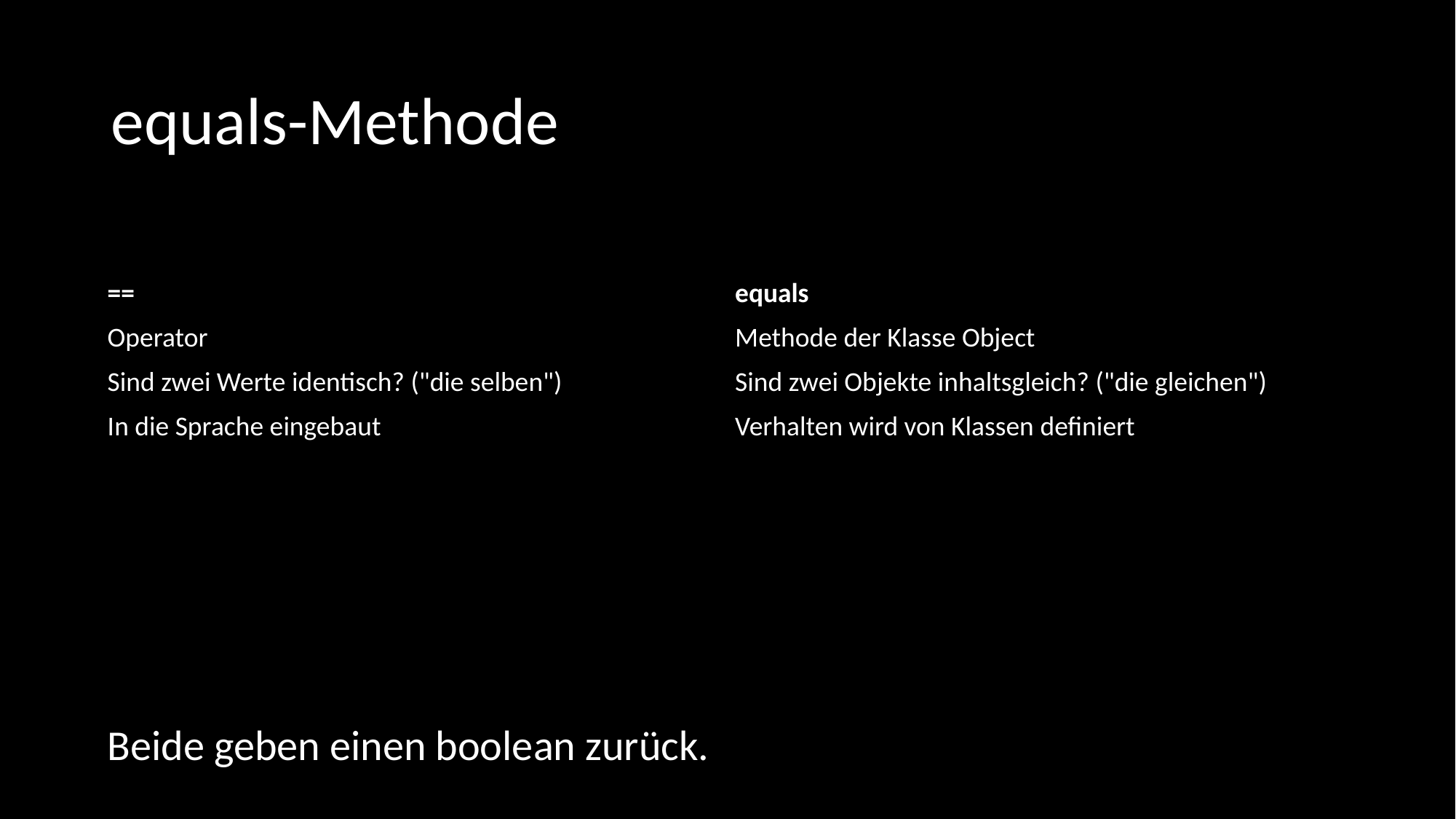

# equals-Methode
| == | equals |
| --- | --- |
| Operator | Methode der Klasse Object |
| Sind zwei Werte identisch? ("die selben") | Sind zwei Objekte inhaltsgleich? ("die gleichen") |
| In die Sprache eingebaut | Verhalten wird von Klassen definiert |
Beide geben einen boolean zurück.